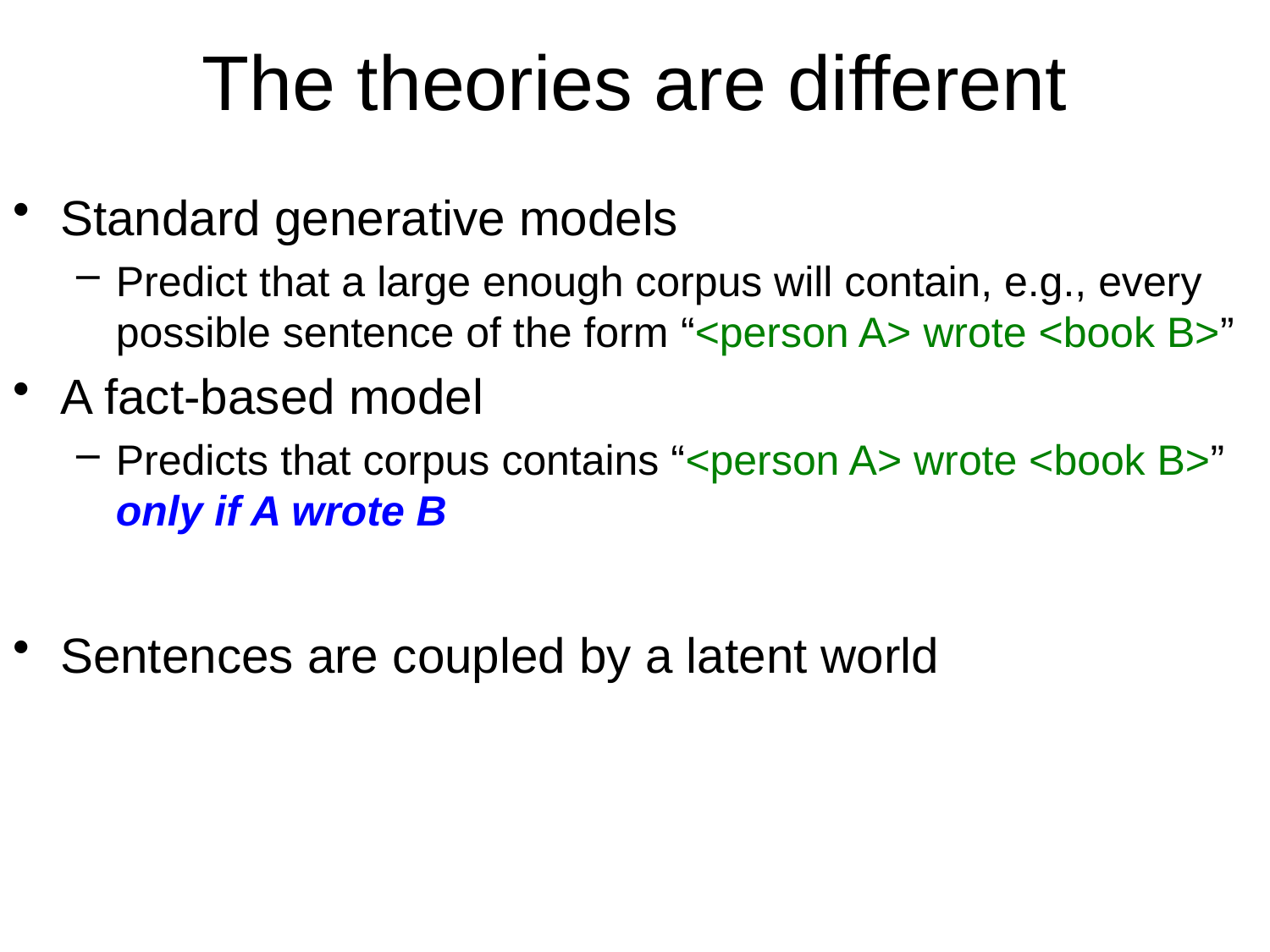

# The theories are different
Standard generative models
Predict that a large enough corpus will contain, e.g., every possible sentence of the form “<person A> wrote <book B>”
A fact-based model
Predicts that corpus contains “<person A> wrote <book B>” only if A wrote B

Sentences are coupled by a latent world